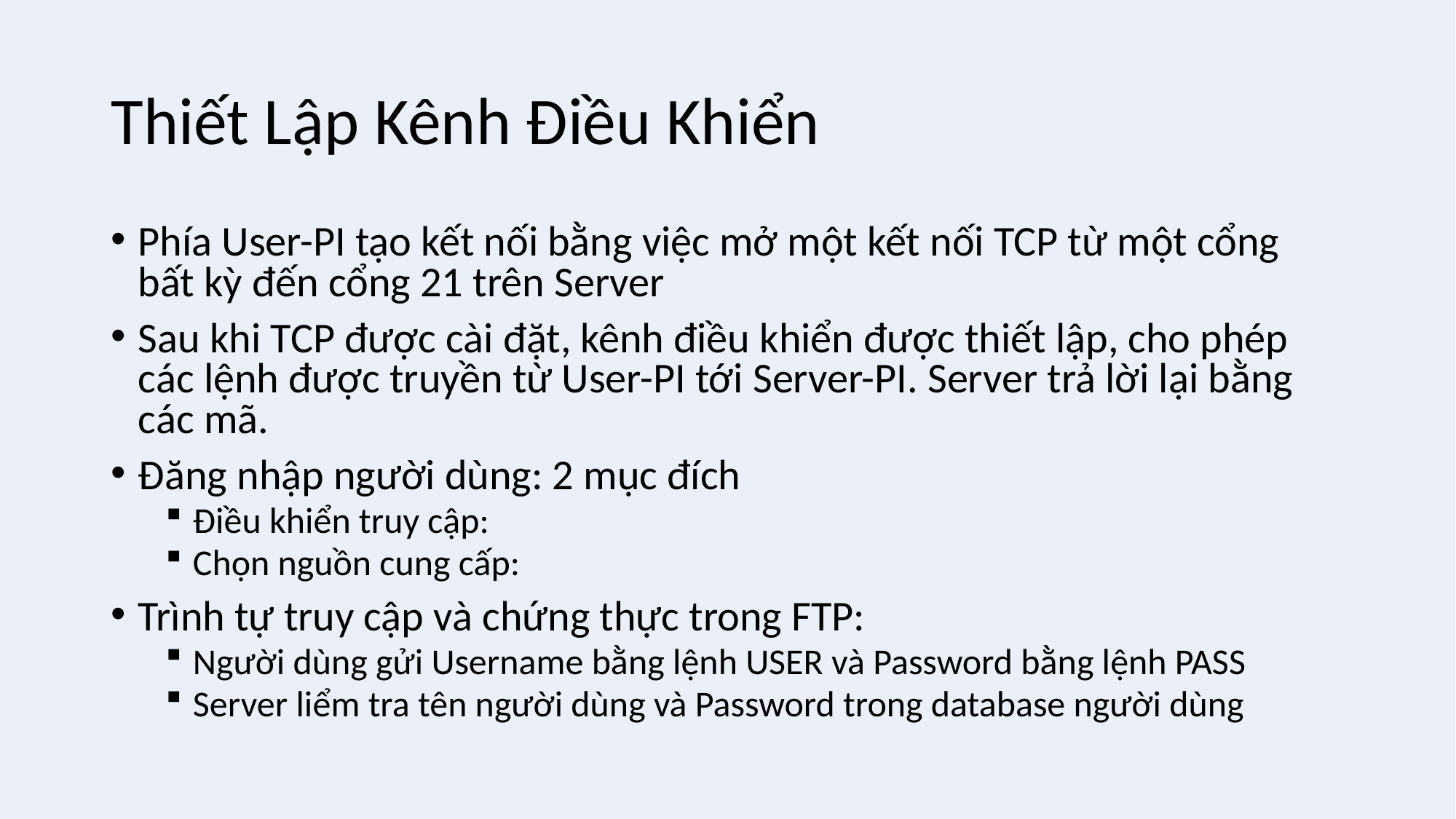

# Thiết Lập Kênh Điều Khiển
Phía User-PI tạo kết nối bằng việc mở một kết nối TCP từ một cổng bất kỳ đến cổng 21 trên Server
Sau khi TCP được cài đặt, kênh điều khiển được thiết lập, cho phép các lệnh được truyền từ User-PI tới Server-PI. Server trả lời lại bằng các mã.
Đăng nhập người dùng: 2 mục đích
Điều khiển truy cập:
Chọn nguồn cung cấp:
Trình tự truy cập và chứng thực trong FTP:
Người dùng gửi Username bằng lệnh USER và Password bằng lệnh PASS
Server liểm tra tên người dùng và Password trong database người dùng